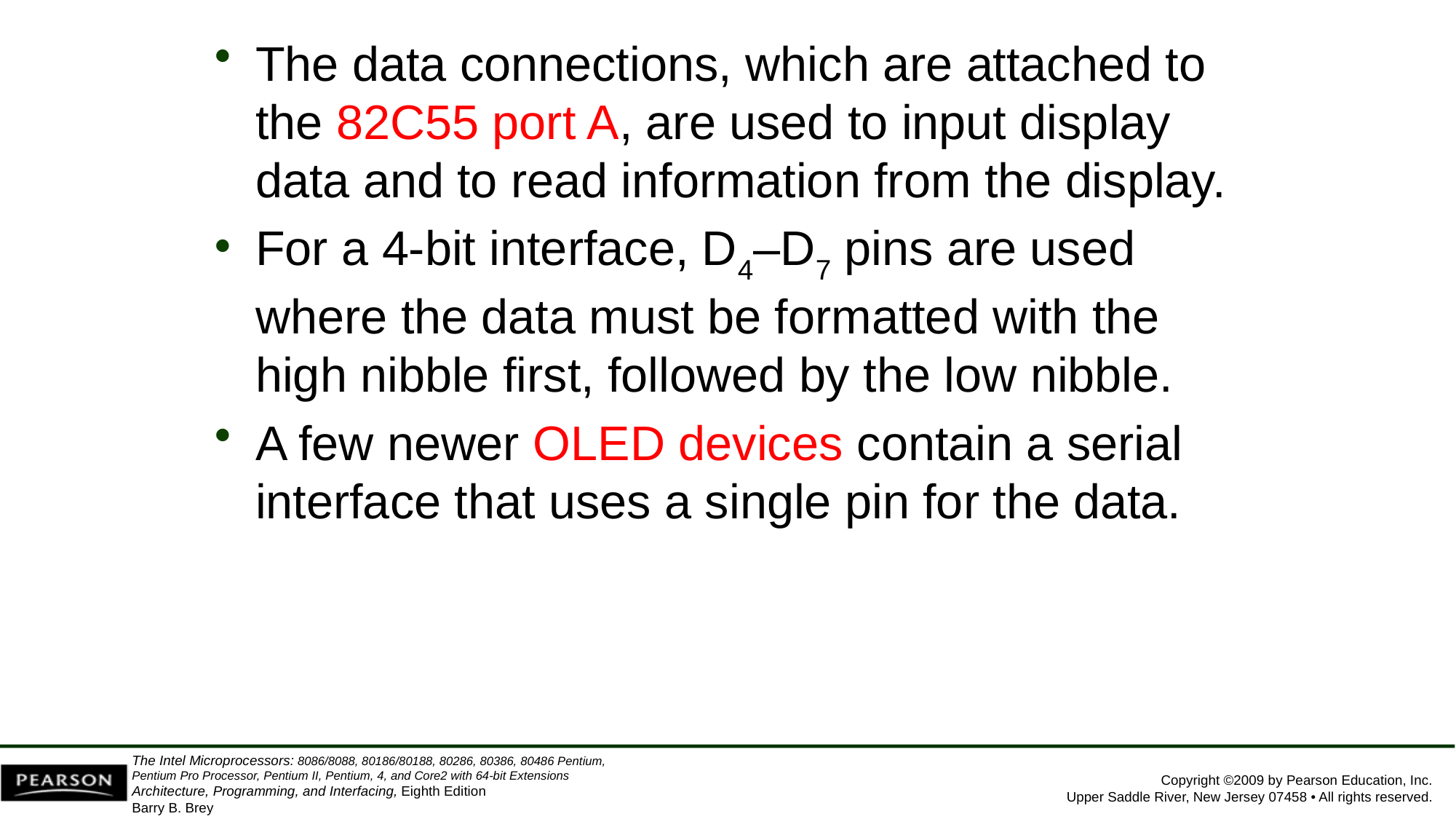

The data connections, which are attached to the 82C55 port A, are used to input display data and to read information from the display.
For a 4-bit interface, D4–D7 pins are used where the data must be formatted with the high nibble first, followed by the low nibble.
A few newer OLED devices contain a serial interface that uses a single pin for the data.